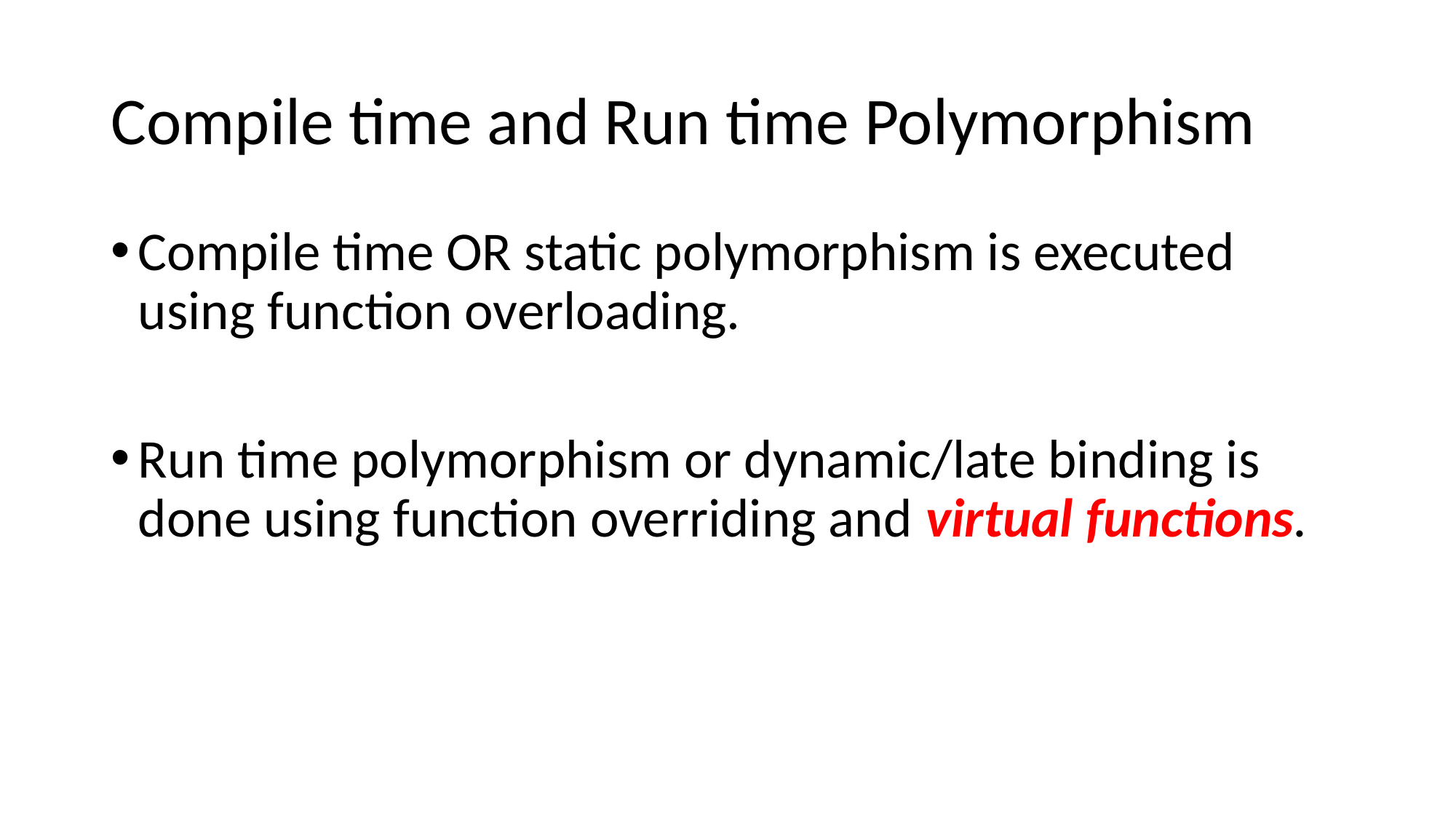

# Compile time and Run time Polymorphism
Compile time OR static polymorphism is executed using function overloading.

Run time polymorphism or dynamic/late binding is done using function overriding and virtual functions.